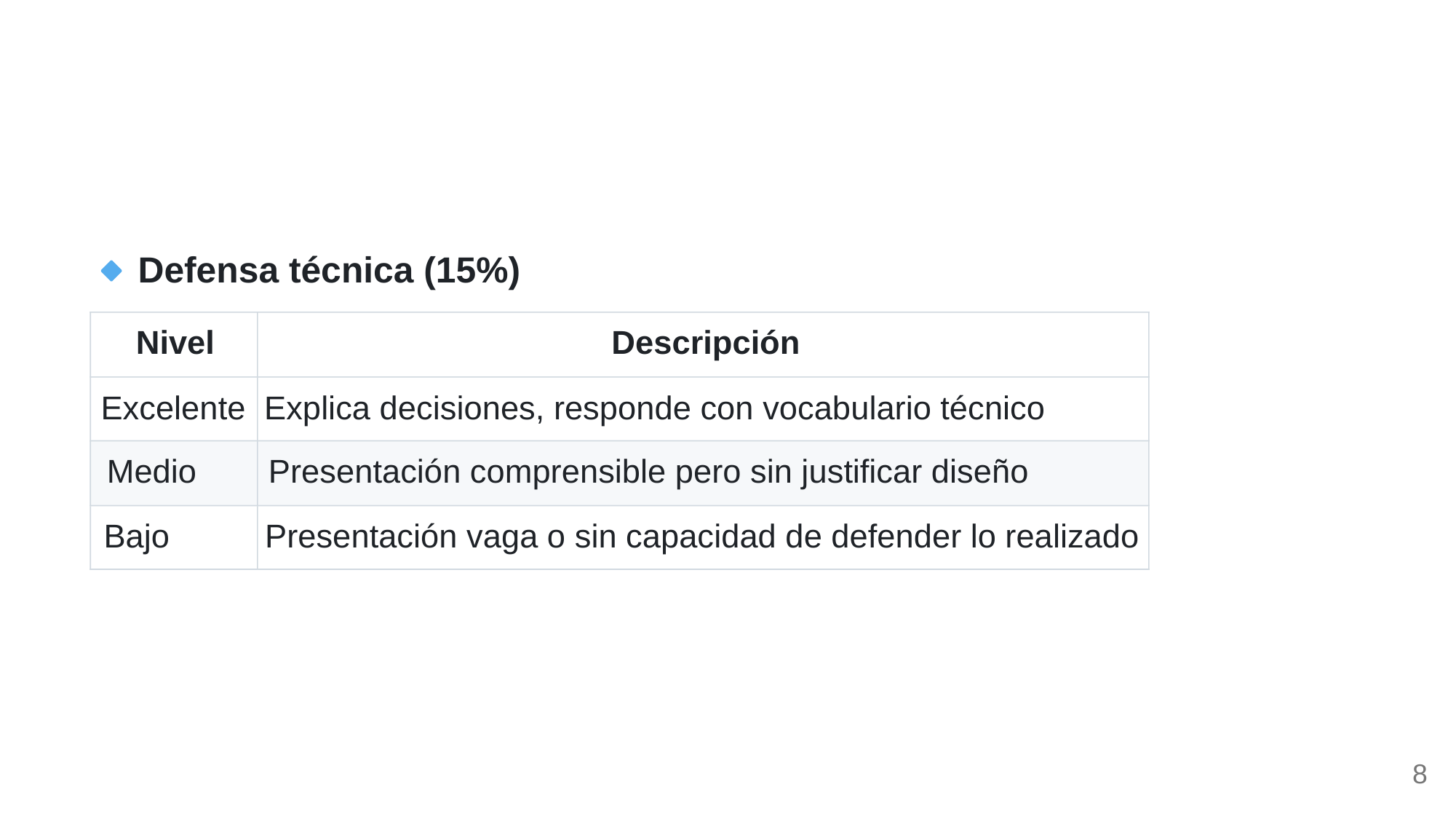

Defensa técnica (15%)

Nivel
Descripción

Excelente
Explica decisiones, responde con vocabulario técnico

Medio
Presentación comprensible pero sin justificar diseño

Bajo
Presentación vaga o sin capacidad de defender lo realizado

8